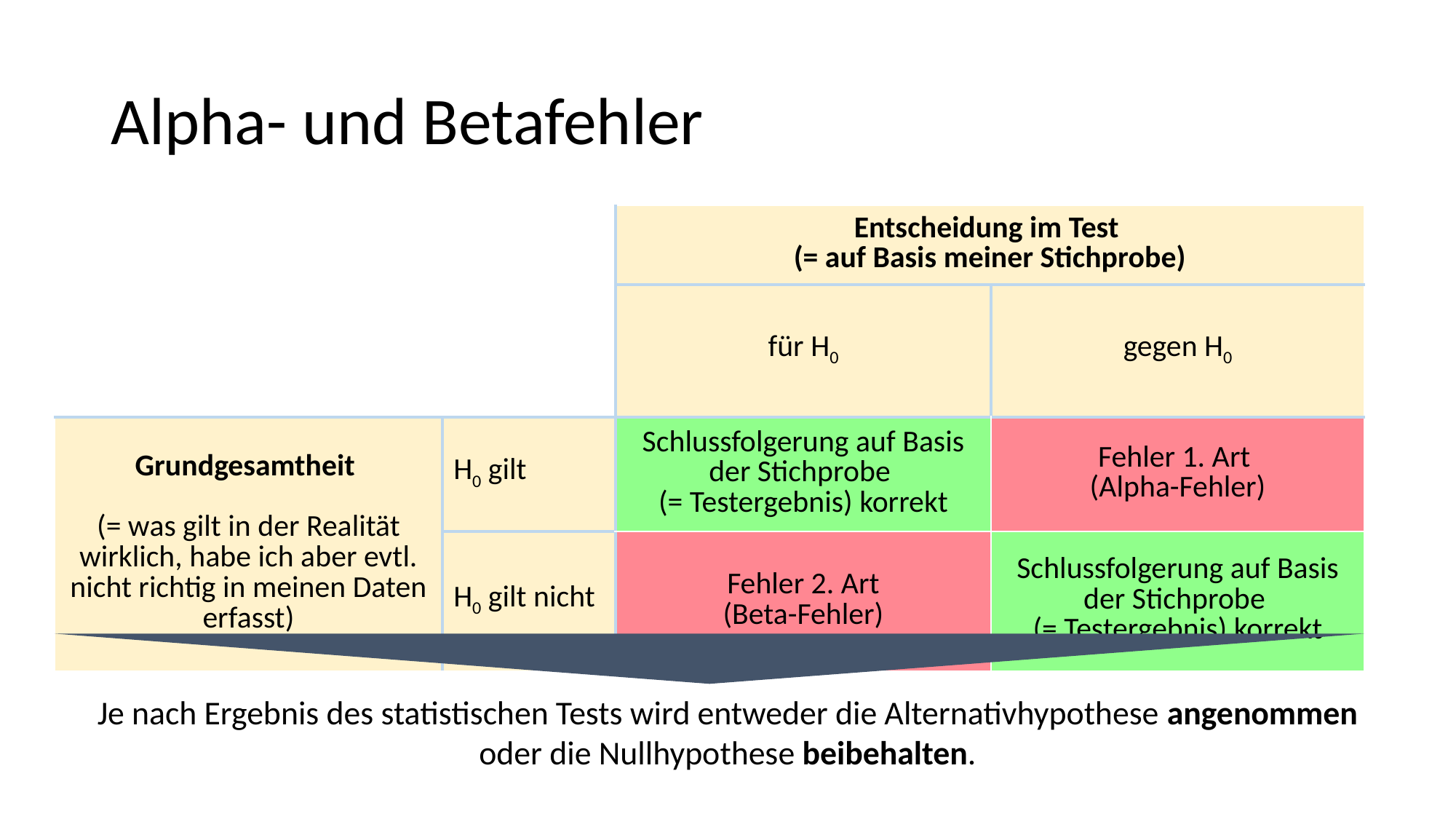

# Alpha- und Betafehler
|  |  | Entscheidung im Test (= auf Basis meiner Stichprobe) |  |
| --- | --- | --- | --- |
|  |  | für H0 | gegen H0 |
| Grundgesamtheit (= was gilt in der Realität wirklich, habe ich aber evtl. nicht richtig in meinen Daten erfasst) | H0 gilt | Schlussfolgerung auf Basis der Stichprobe (= Testergebnis) korrekt | Fehler 1. Art (Alpha-Fehler) |
|  | H0 gilt nicht | Fehler 2. Art (Beta-Fehler) | Schlussfolgerung auf Basis der Stichprobe (= Testergebnis) korrekt |

Je nach Ergebnis des statistischen Tests wird entweder die Alternativhypothese angenommen oder die Nullhypothese beibehalten.